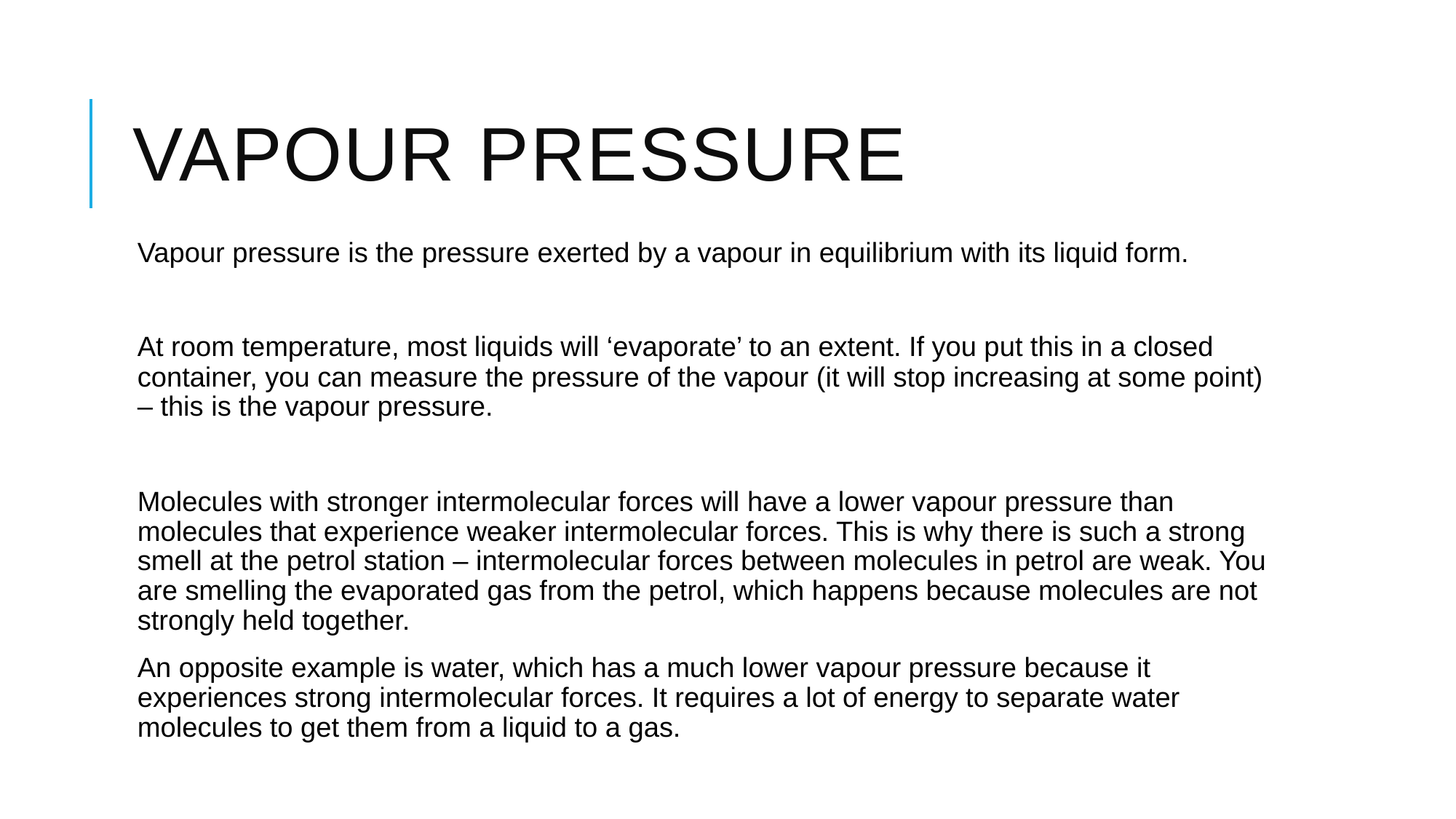

# Vapour pressure
Vapour pressure is the pressure exerted by a vapour in equilibrium with its liquid form.

At room temperature, most liquids will ‘evaporate’ to an extent. If you put this in a closed container, you can measure the pressure of the vapour (it will stop increasing at some point) – this is the vapour pressure.

Molecules with stronger intermolecular forces will have a lower vapour pressure than molecules that experience weaker intermolecular forces. This is why there is such a strong smell at the petrol station – intermolecular forces between molecules in petrol are weak. You are smelling the evaporated gas from the petrol, which happens because molecules are not strongly held together.
An opposite example is water, which has a much lower vapour pressure because it experiences strong intermolecular forces. It requires a lot of energy to separate water molecules to get them from a liquid to a gas.